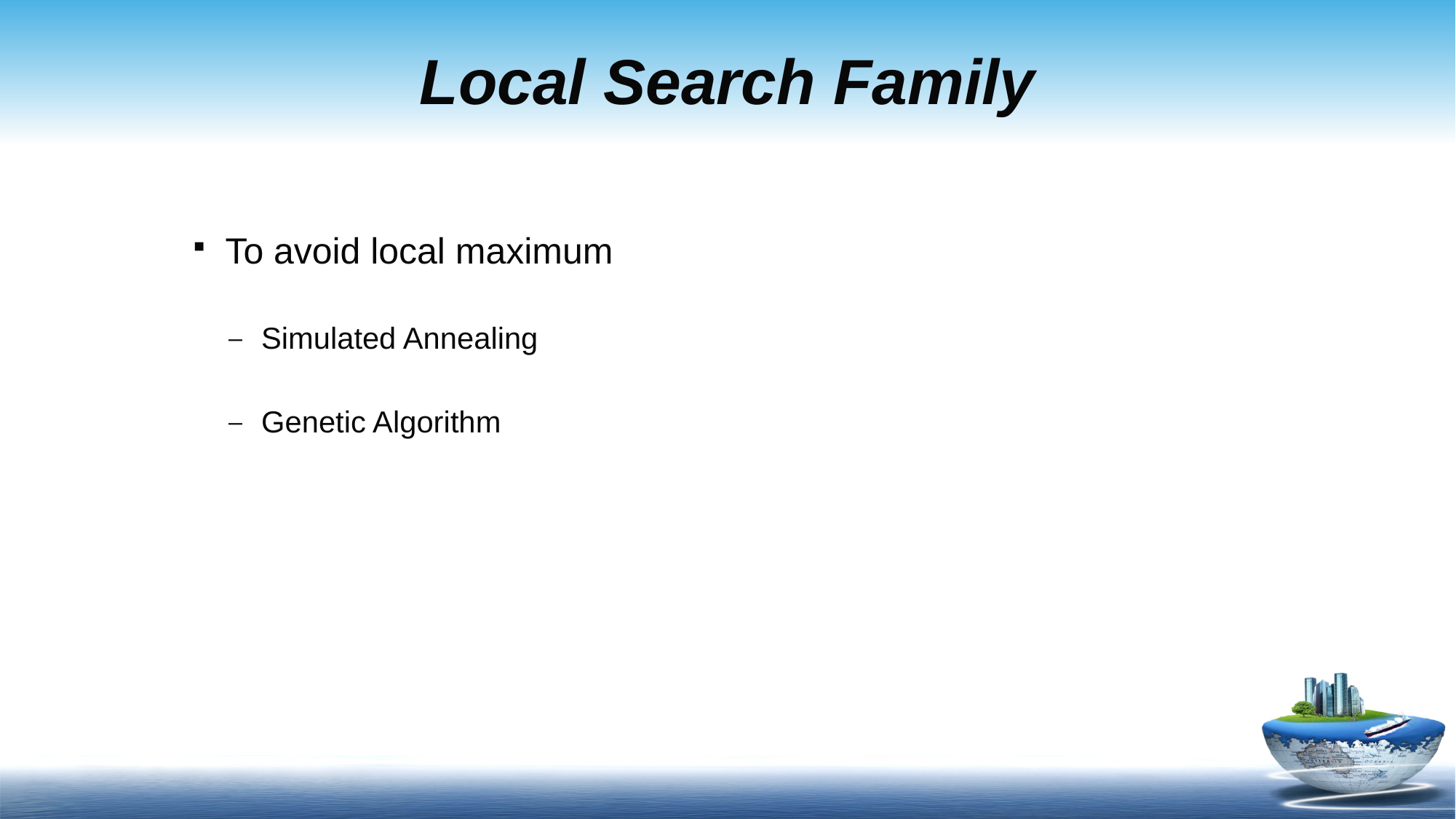

# Local Search Family
To avoid local maximum

Simulated Annealing

Genetic Algorithm